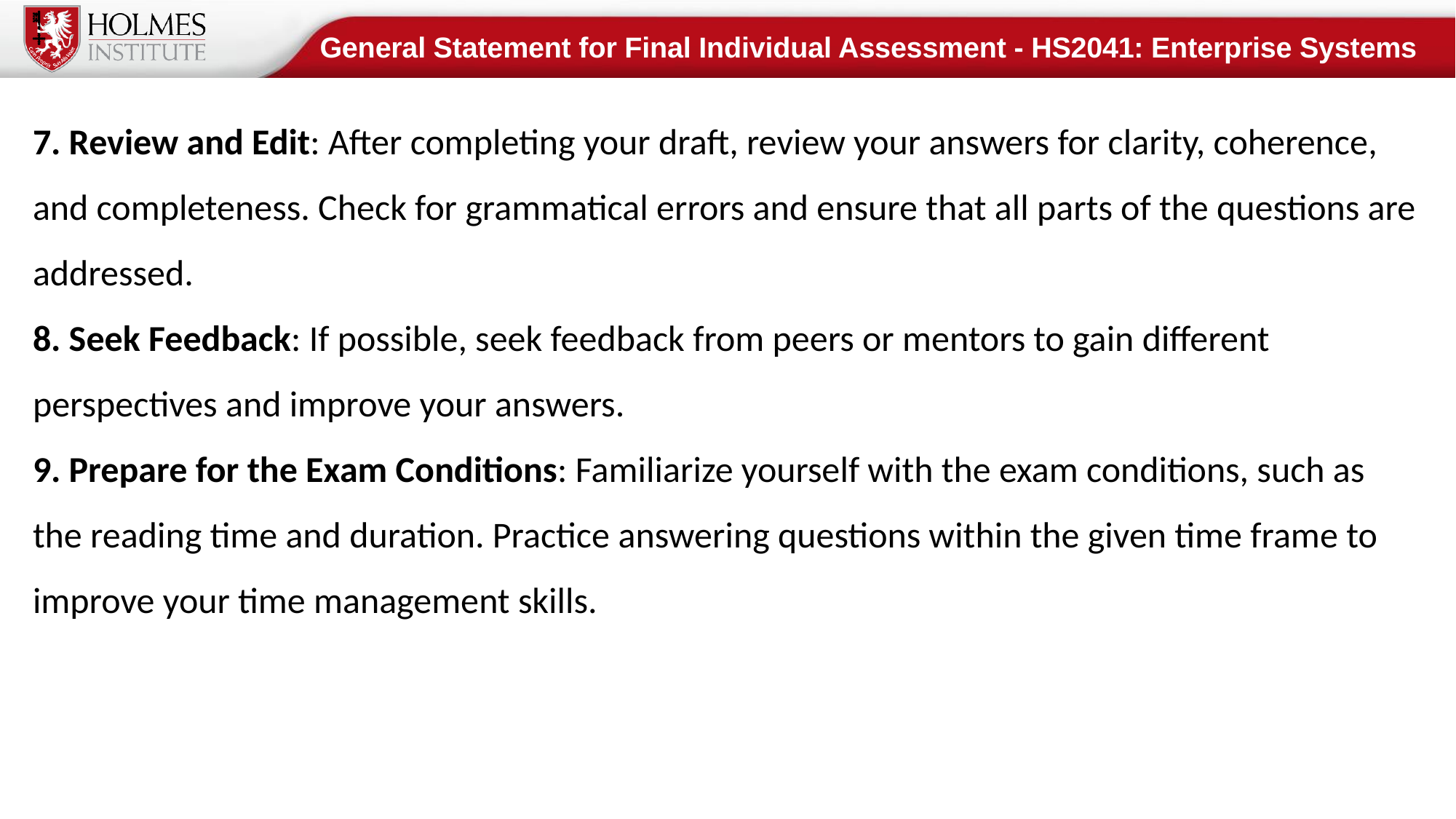

General Statement for Final Individual Assessment - HS2041: Enterprise Systems
7. Review and Edit: After completing your draft, review your answers for clarity, coherence, and completeness. Check for grammatical errors and ensure that all parts of the questions are addressed.
8. Seek Feedback: If possible, seek feedback from peers or mentors to gain different perspectives and improve your answers.
9. Prepare for the Exam Conditions: Familiarize yourself with the exam conditions, such as the reading time and duration. Practice answering questions within the given time frame to improve your time management skills.